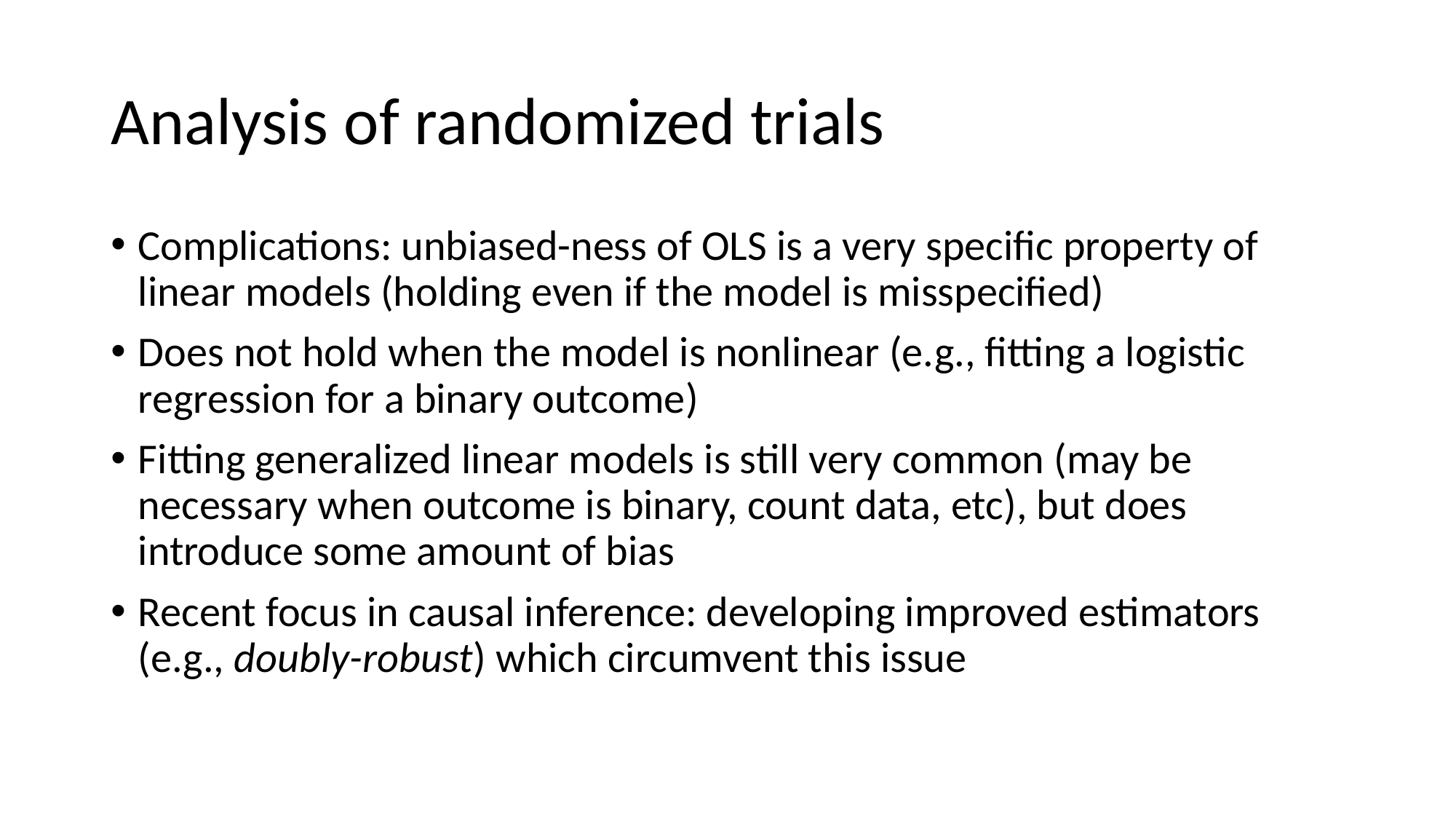

# Analysis of randomized trials
Complications: unbiased-ness of OLS is a very specific property of linear models (holding even if the model is misspecified)
Does not hold when the model is nonlinear (e.g., fitting a logistic regression for a binary outcome)
Fitting generalized linear models is still very common (may be necessary when outcome is binary, count data, etc), but does introduce some amount of bias
Recent focus in causal inference: developing improved estimators (e.g., doubly-robust) which circumvent this issue